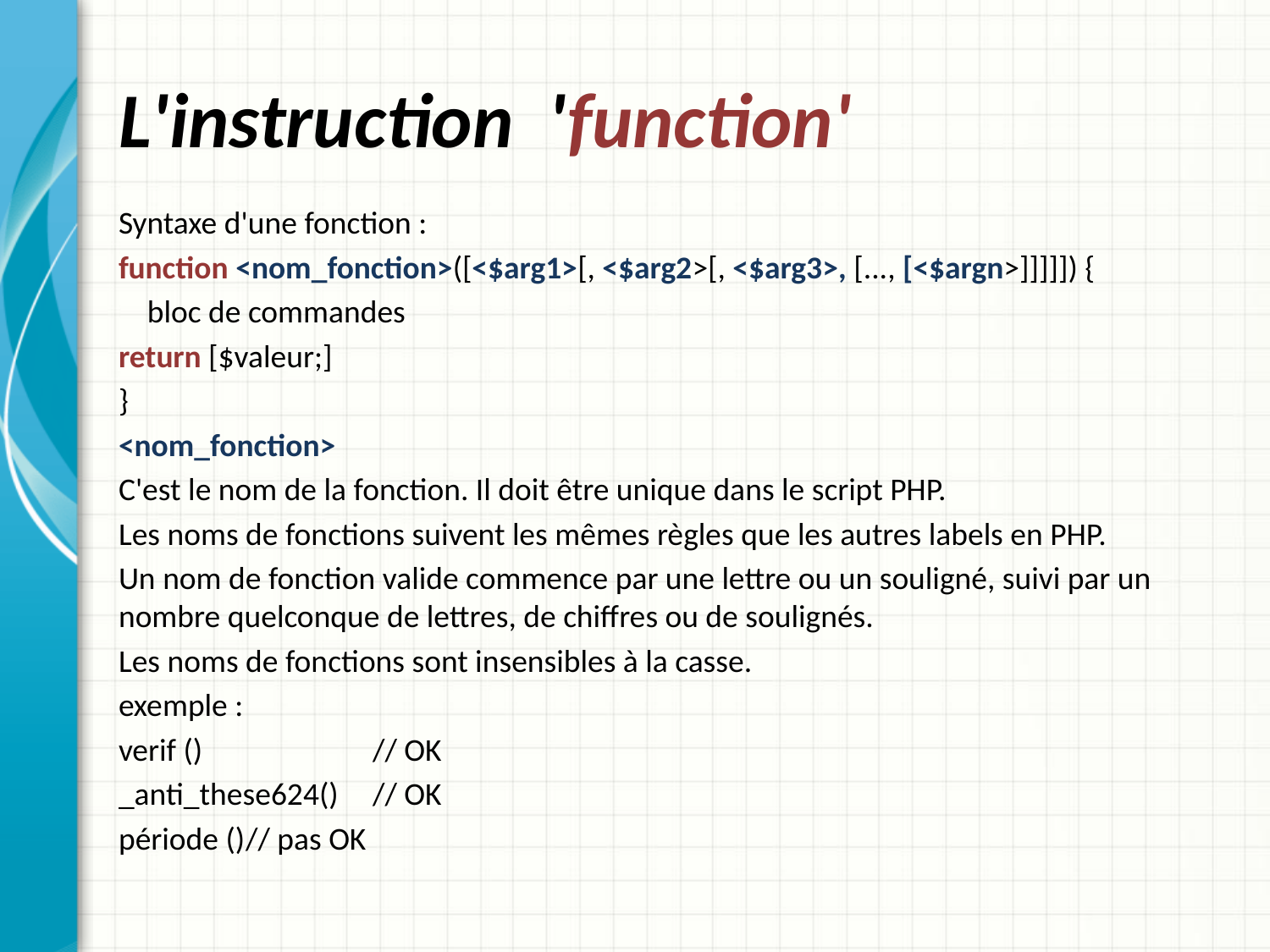

# L'instruction  'function'
Syntaxe d'une fonction :
function <nom_fonction>([<$arg1>[, <$arg2>[, <$arg3>, [..., [<$argn>]]]]]) {
    bloc de commandes
return [$valeur;]
}
<nom_fonction>
C'est le nom de la fonction. Il doit être unique dans le script PHP.
Les noms de fonctions suivent les mêmes règles que les autres labels en PHP.
Un nom de fonction valide commence par une lettre ou un souligné, suivi par un nombre quelconque de lettres, de chiffres ou de soulignés.
Les noms de fonctions sont insensibles à la casse.
exemple :
verif ()		// OK
_anti_these624()	// OK
période ()	// pas OK